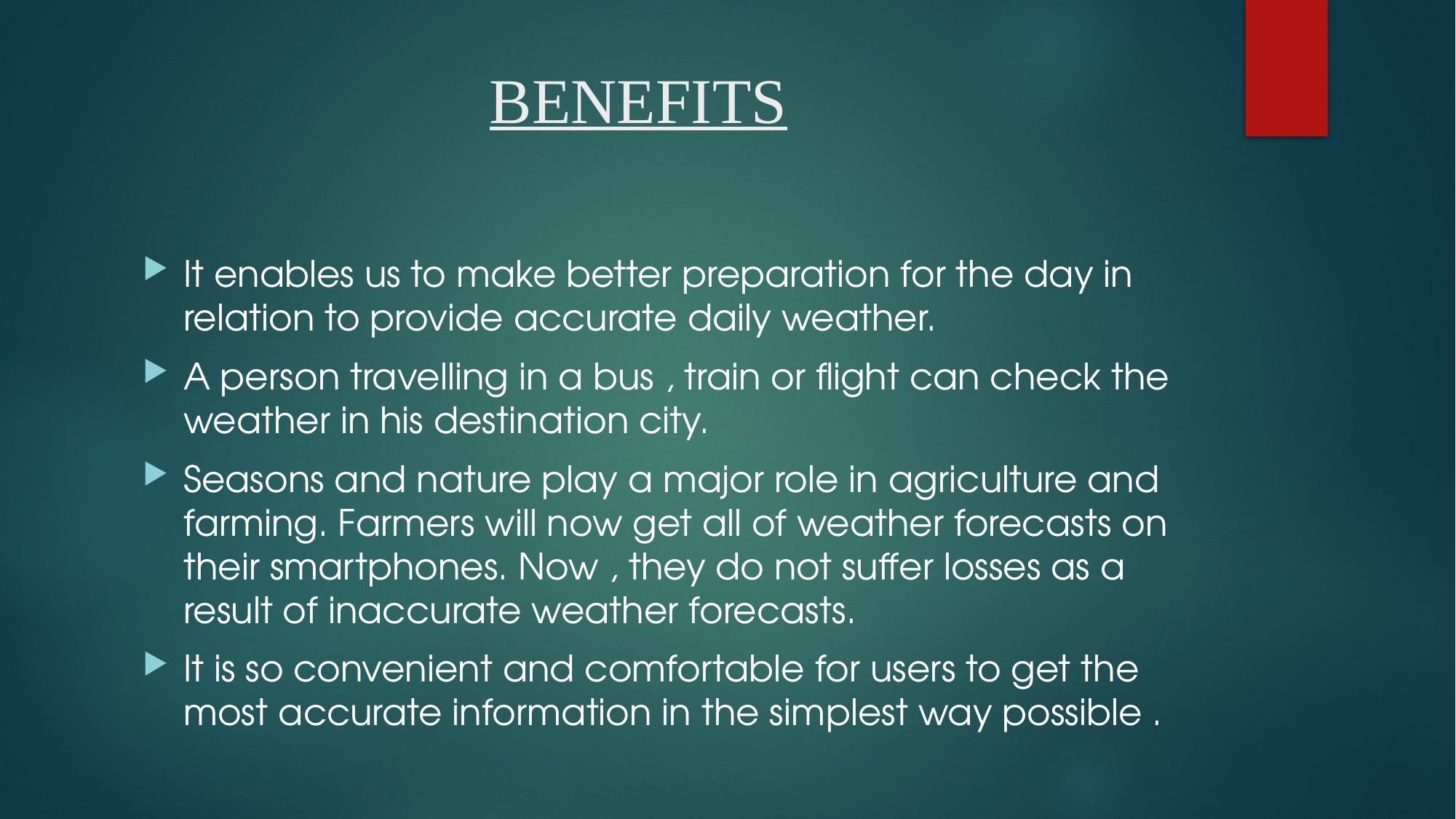

# BENEFITS
It enables us to make better preparation for the day in relation to provide accurate daily weather.
A person travelling in a bus , train or flight can check the weather in his destination city.
Seasons and nature play a major role in agriculture and farming. Farmers will now get all of weather forecasts on their smartphones. Now , they do not suffer losses as a result of inaccurate weather forecasts.
It is so convenient and comfortable for users to get the most accurate information in the simplest way possible .